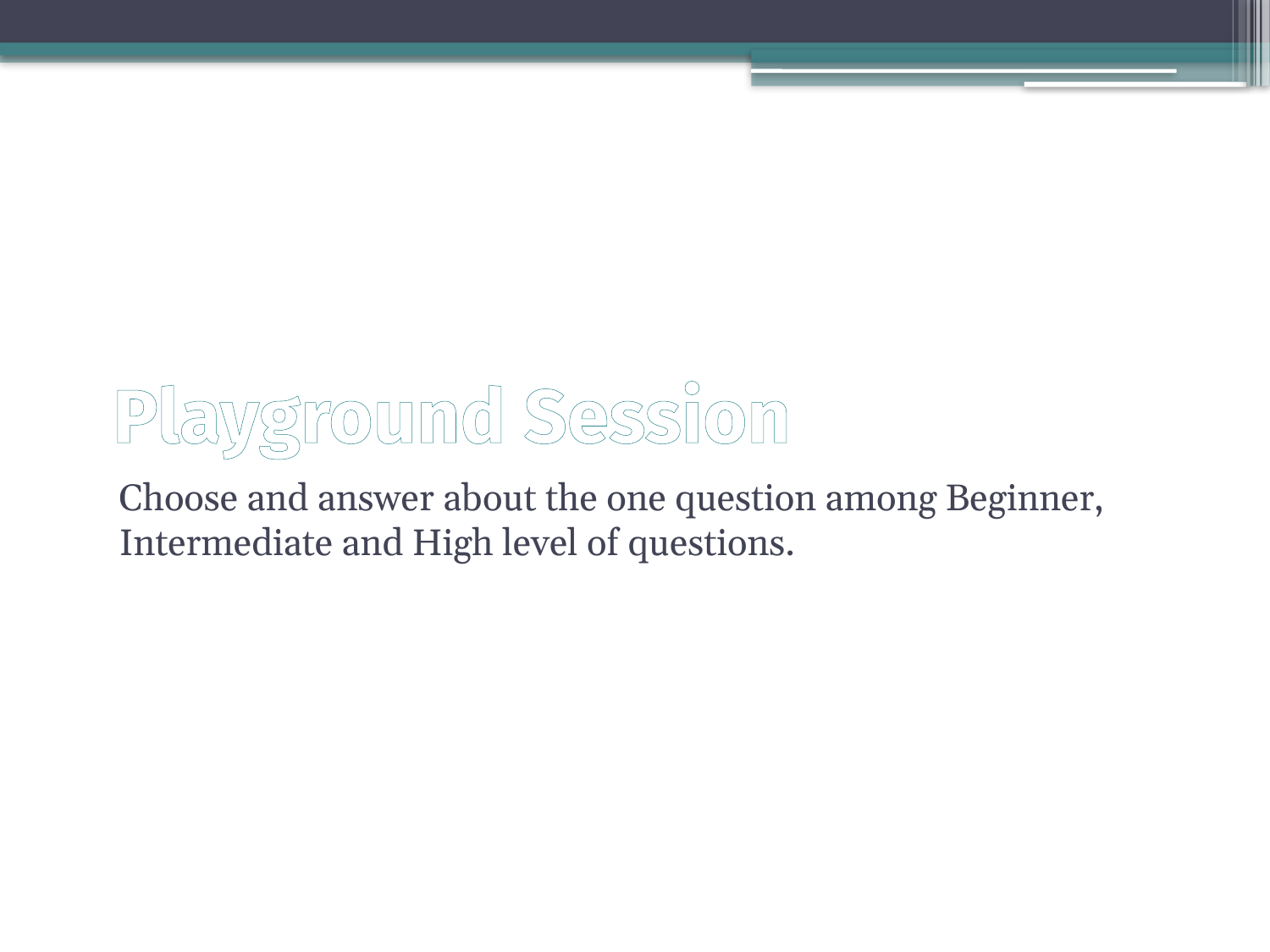

# Playground Session
Choose and answer about the one question among Beginner, Intermediate and High level of questions.